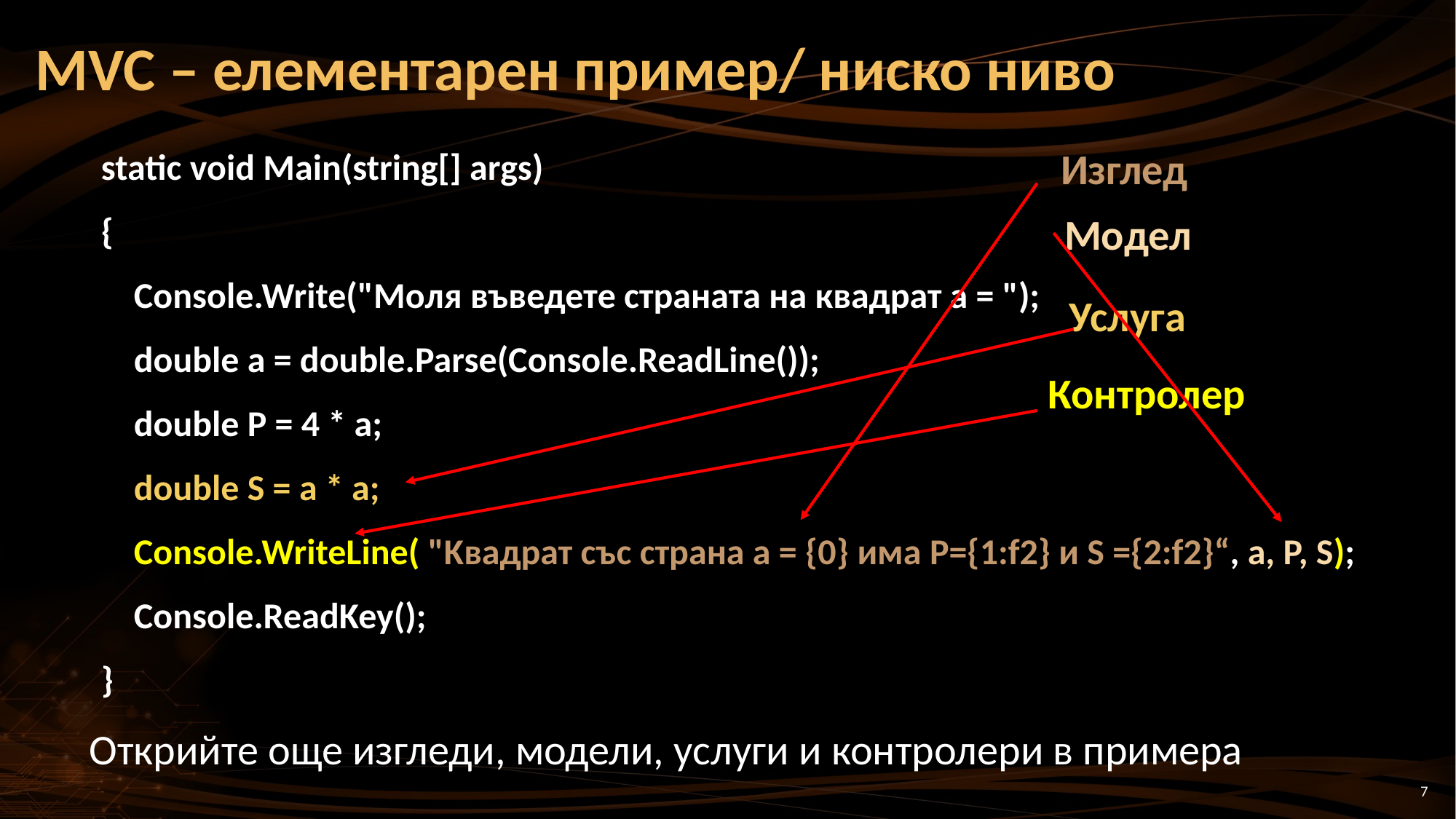

# MVC – елементарен пример/ ниско ниво
Изглед
        static void Main(string[] args)
        {
            Console.Write("Моля въведете страната на квадрат а = ");
            double a = double.Parse(Console.ReadLine());
            double P = 4 * a;
            double S = a * a;
            Console.WriteLine( "Kвадрат със страна а = {0} има P={1:f2} и S ={2:f2}“, a, P, S);
            Console.ReadKey();
        }
Модел
Услуга
Контролер

Открийте още изгледи, модели, услуги и контролери в примера
7